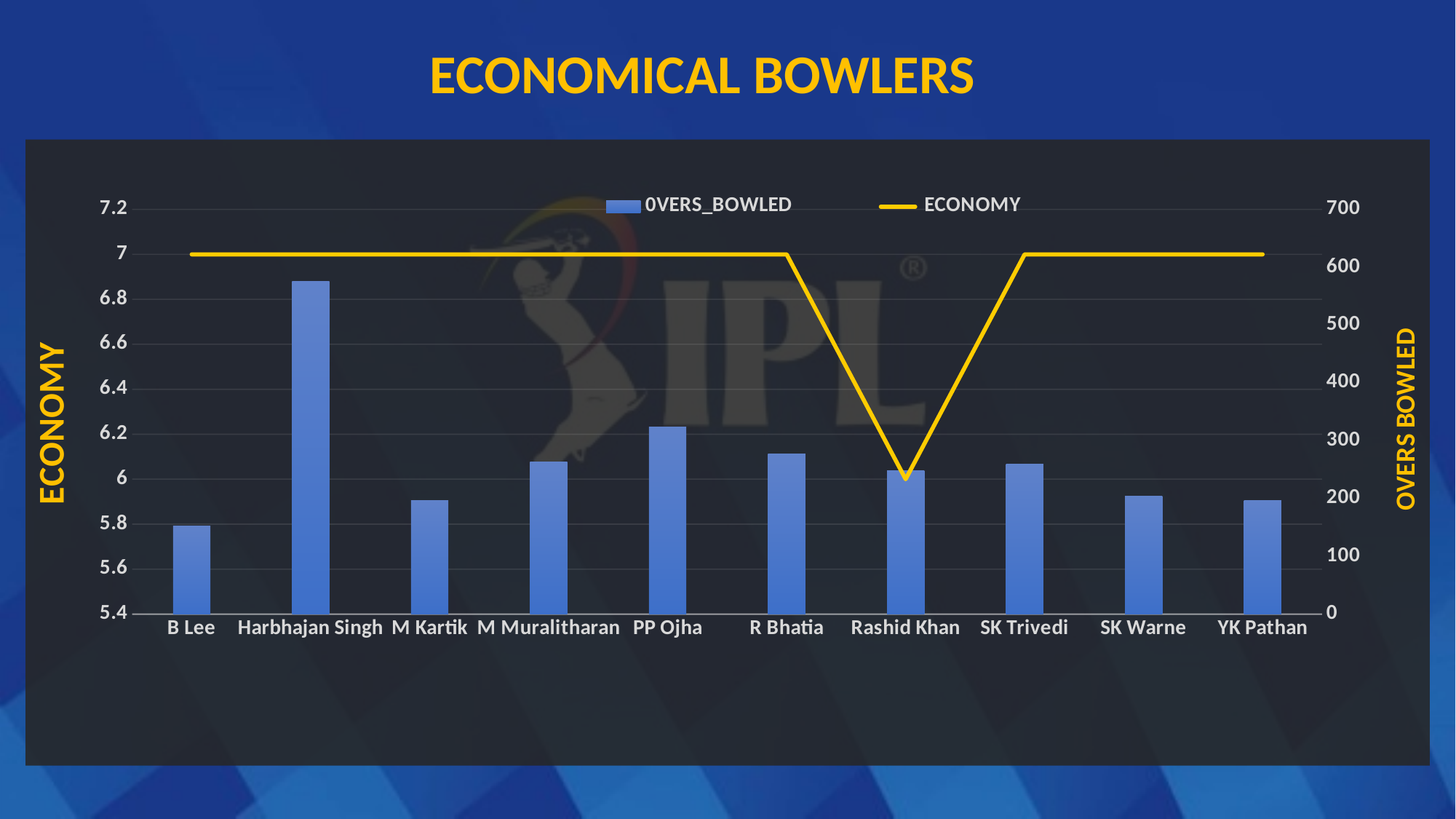

ECONOMICAL BOWLERS

### Chart

| Category | 0VERS_BOWLED |  ECONOMY |
|---|---|---|
| B Lee | 153.0 | 7.0 |
| Harbhajan Singh | 575.0 | 7.0 |
| M Kartik | 197.0 | 7.0 |
| M Muralitharan | 263.0 | 7.0 |
| PP Ojha | 324.0 | 7.0 |
| R Bhatia | 277.0 | 7.0 |
| Rashid Khan | 248.0 | 6.0 |
| SK Trivedi | 260.0 | 7.0 |
| SK Warne | 204.0 | 7.0 |
| YK Pathan | 197.0 | 7.0 |